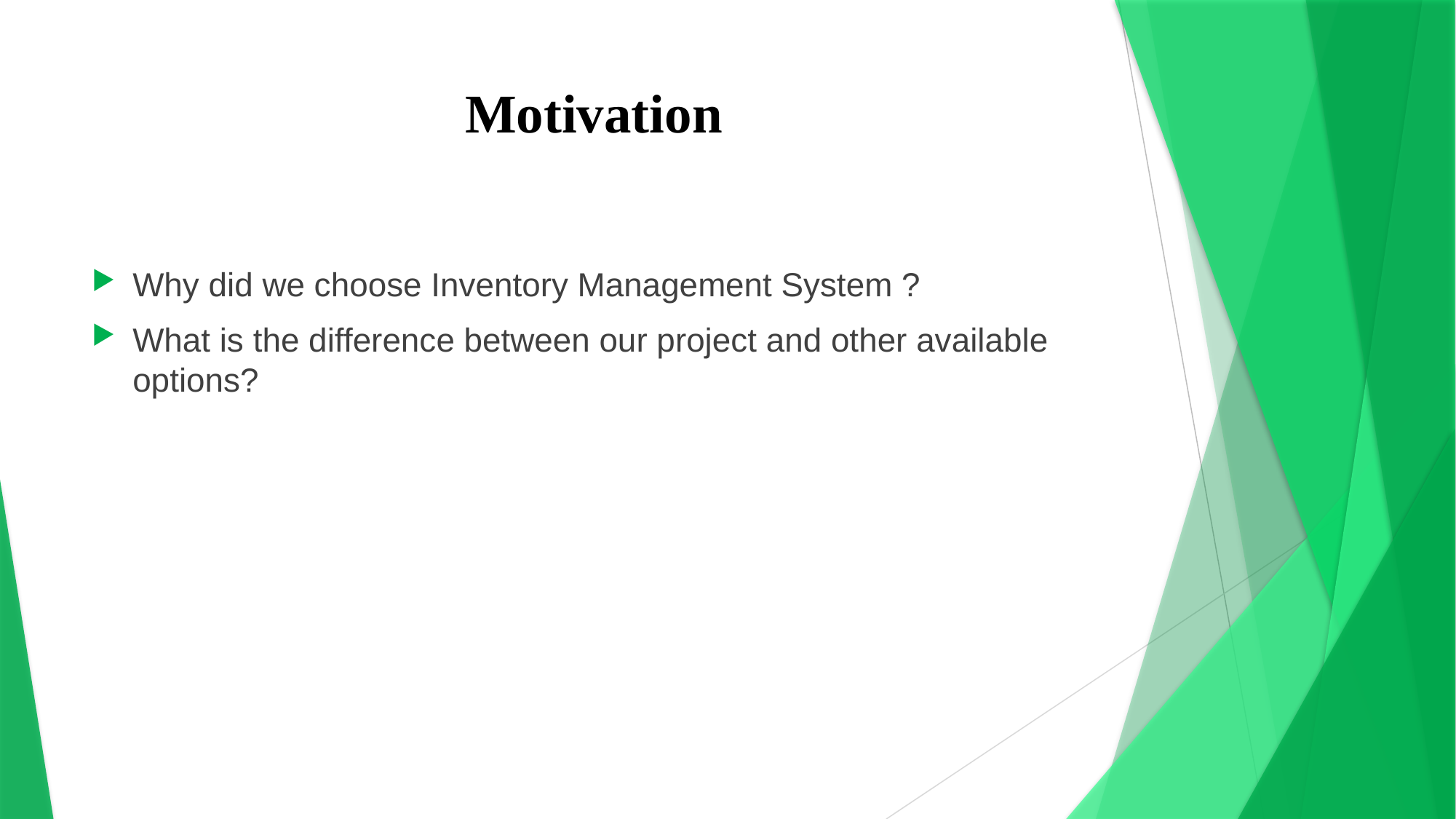

# Motivation
Why did we choose Inventory Management System ?
What is the difference between our project and other available options?